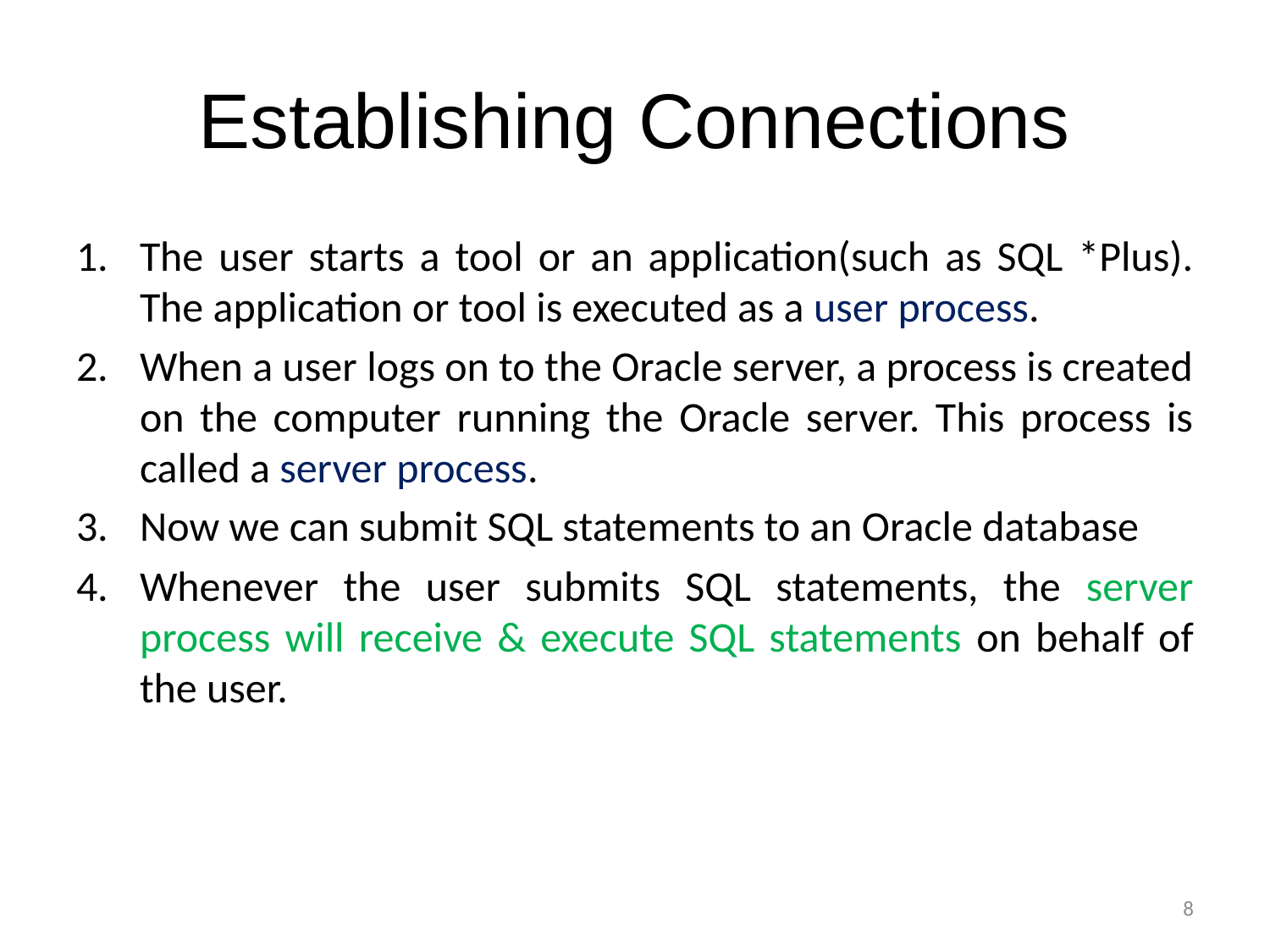

# Establishing Connections
The user starts a tool or an application(such as SQL *Plus). The application or tool is executed as a user process.
When a user logs on to the Oracle server, a process is created on the computer running the Oracle server. This process is called a server process.
Now we can submit SQL statements to an Oracle database
Whenever the user submits SQL statements, the server process will receive & execute SQL statements on behalf of the user.

8